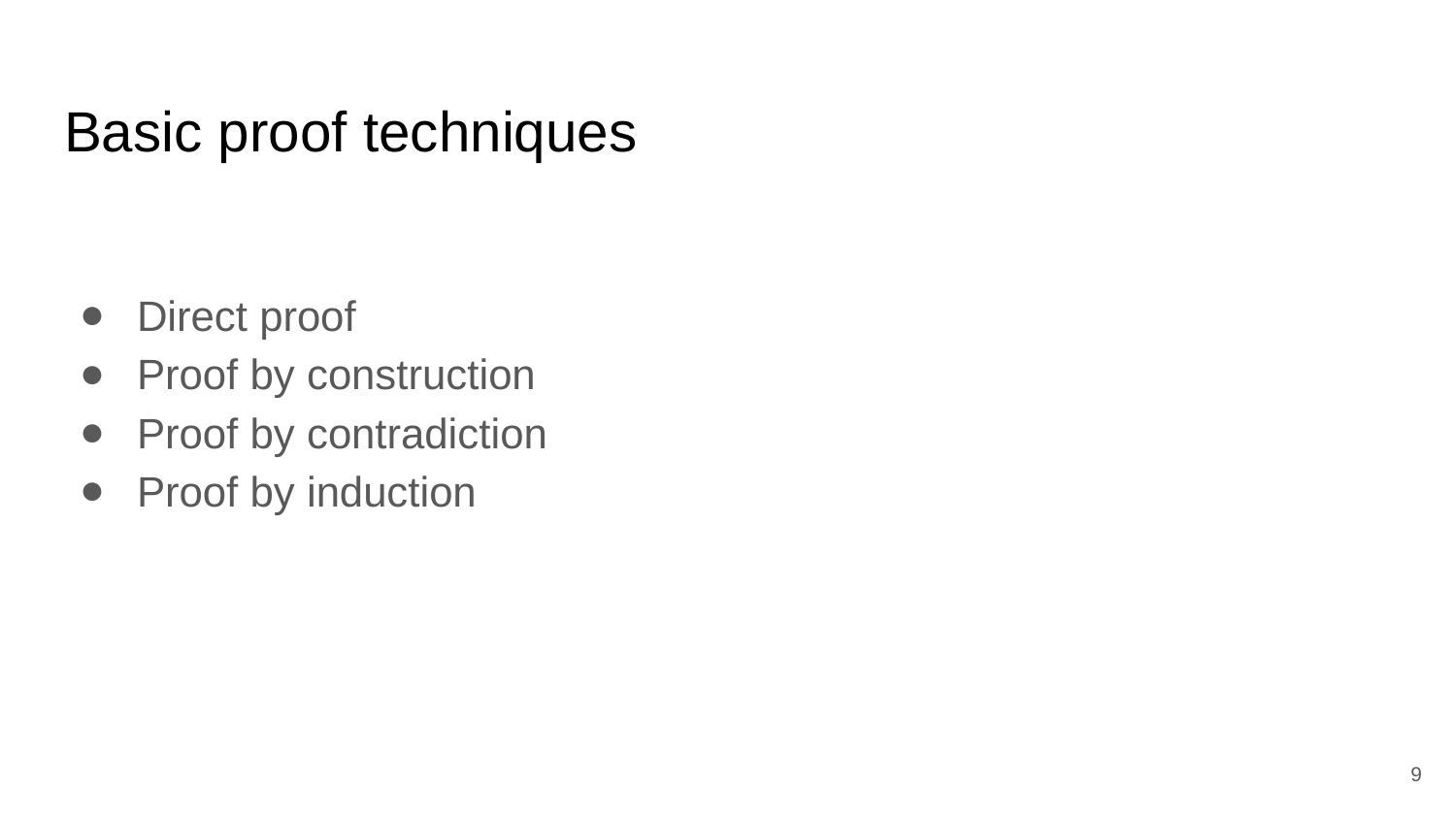

# Basic proof techniques

Direct proof
Proof by construction
Proof by contradiction
Proof by induction

9